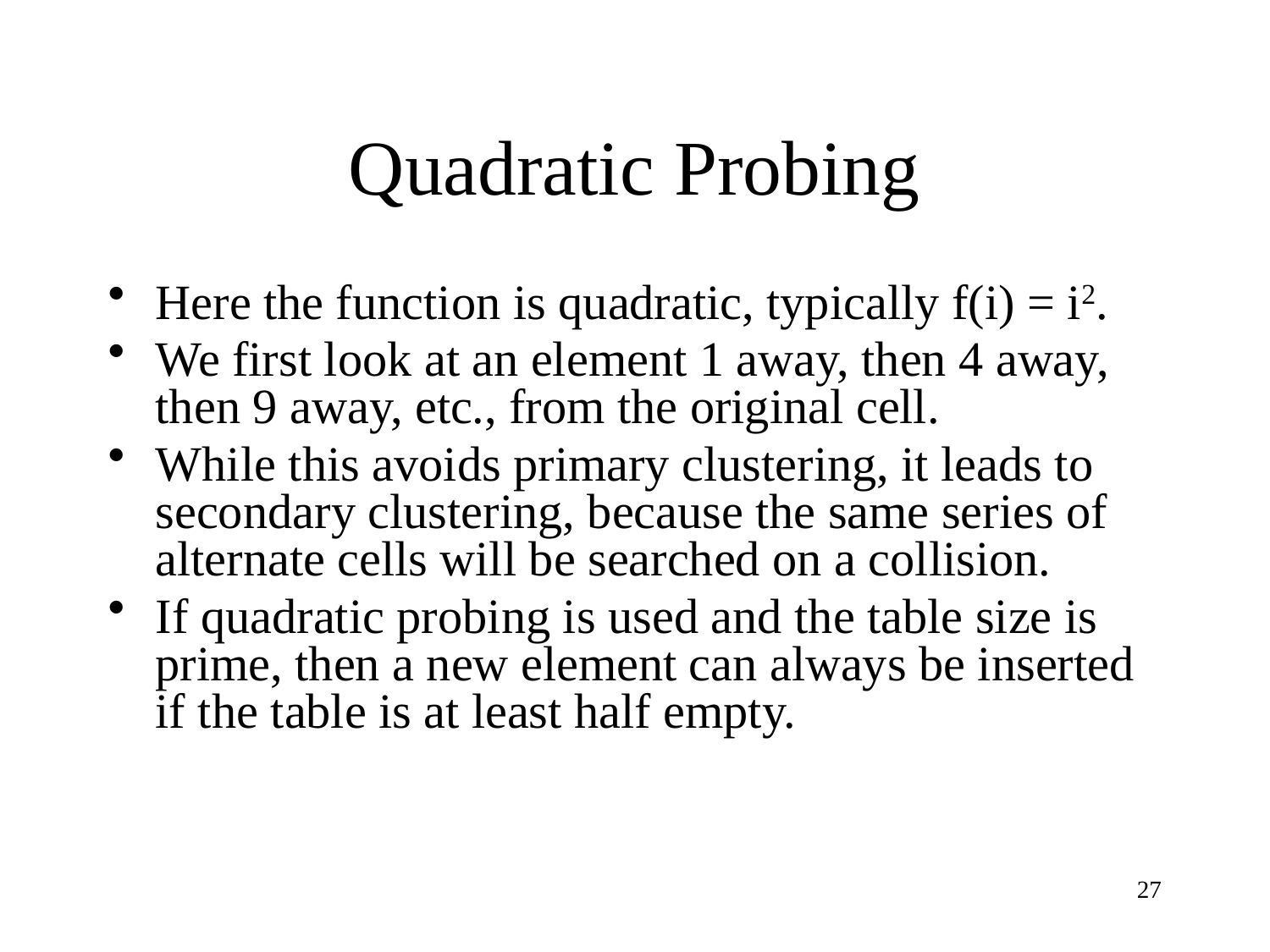

# Quadratic Probing
Here the function is quadratic, typically f(i) = i2.
We first look at an element 1 away, then 4 away, then 9 away, etc., from the original cell.
While this avoids primary clustering, it leads to secondary clustering, because the same series of alternate cells will be searched on a collision.
If quadratic probing is used and the table size is prime, then a new element can always be inserted if the table is at least half empty.

27